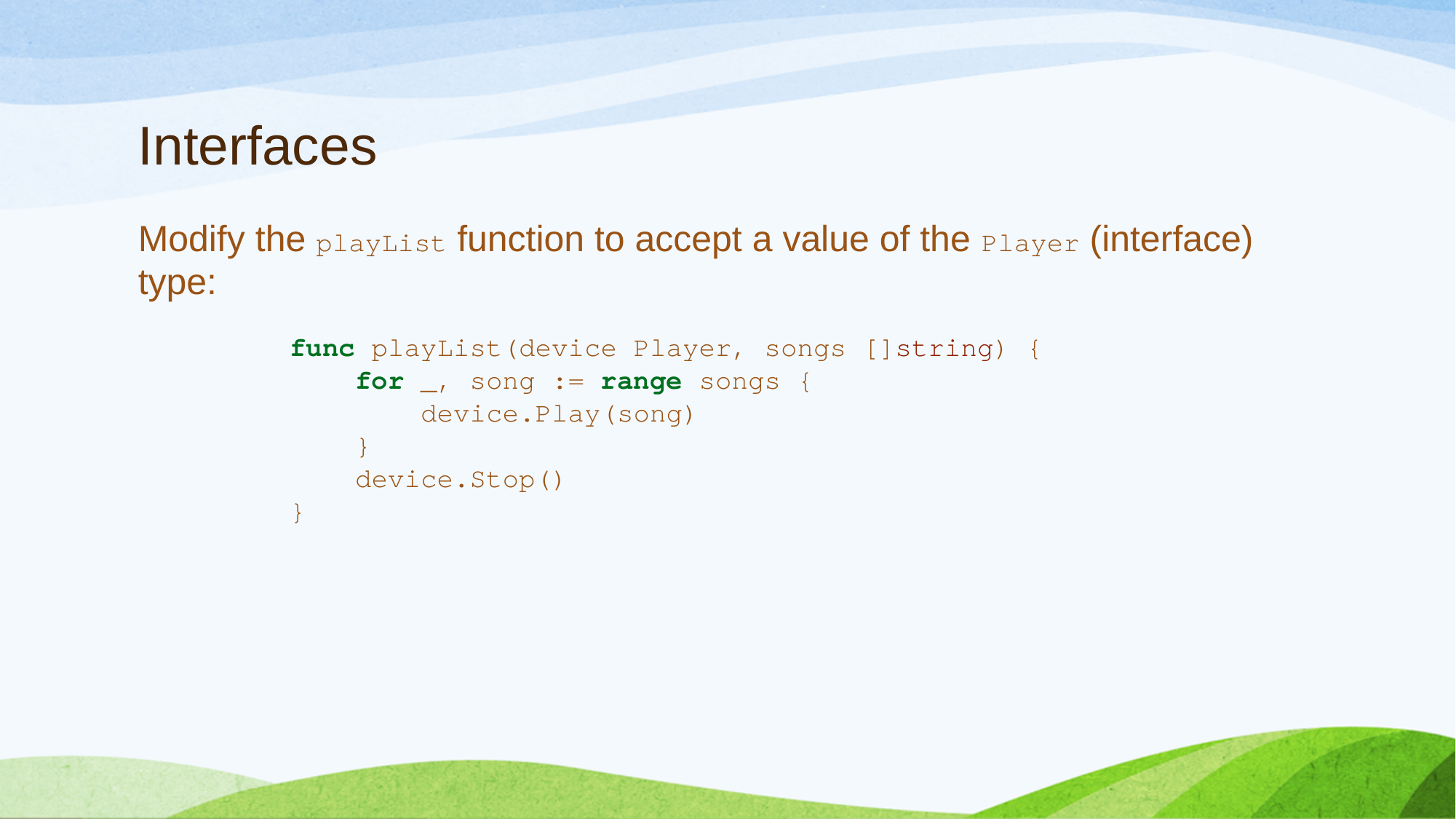

# Interfaces
Modify the playList function to accept a value of the Player (interface) type:
func playList(device Player, songs []string) {
    for _, song := range songs {
        device.Play(song)
    }
    device.Stop()
}